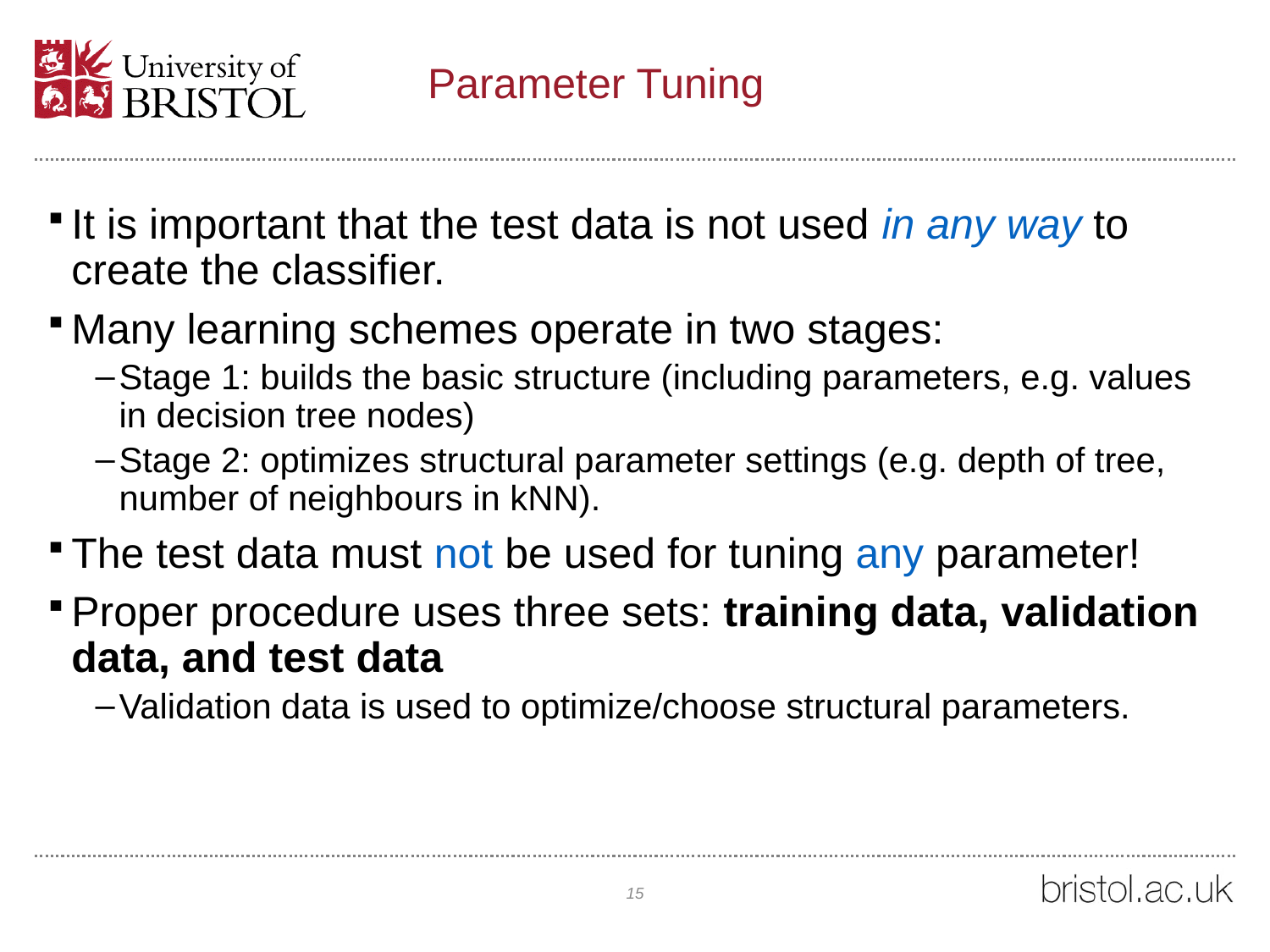

# Parameter Tuning
It is important that the test data is not used in any way to create the classifier.
Many learning schemes operate in two stages:
Stage 1: builds the basic structure (including parameters, e.g. values in decision tree nodes)
Stage 2: optimizes structural parameter settings (e.g. depth of tree, number of neighbours in kNN).
The test data must not be used for tuning any parameter!
Proper procedure uses three sets: training data, validation data, and test data
Validation data is used to optimize/choose structural parameters.

15